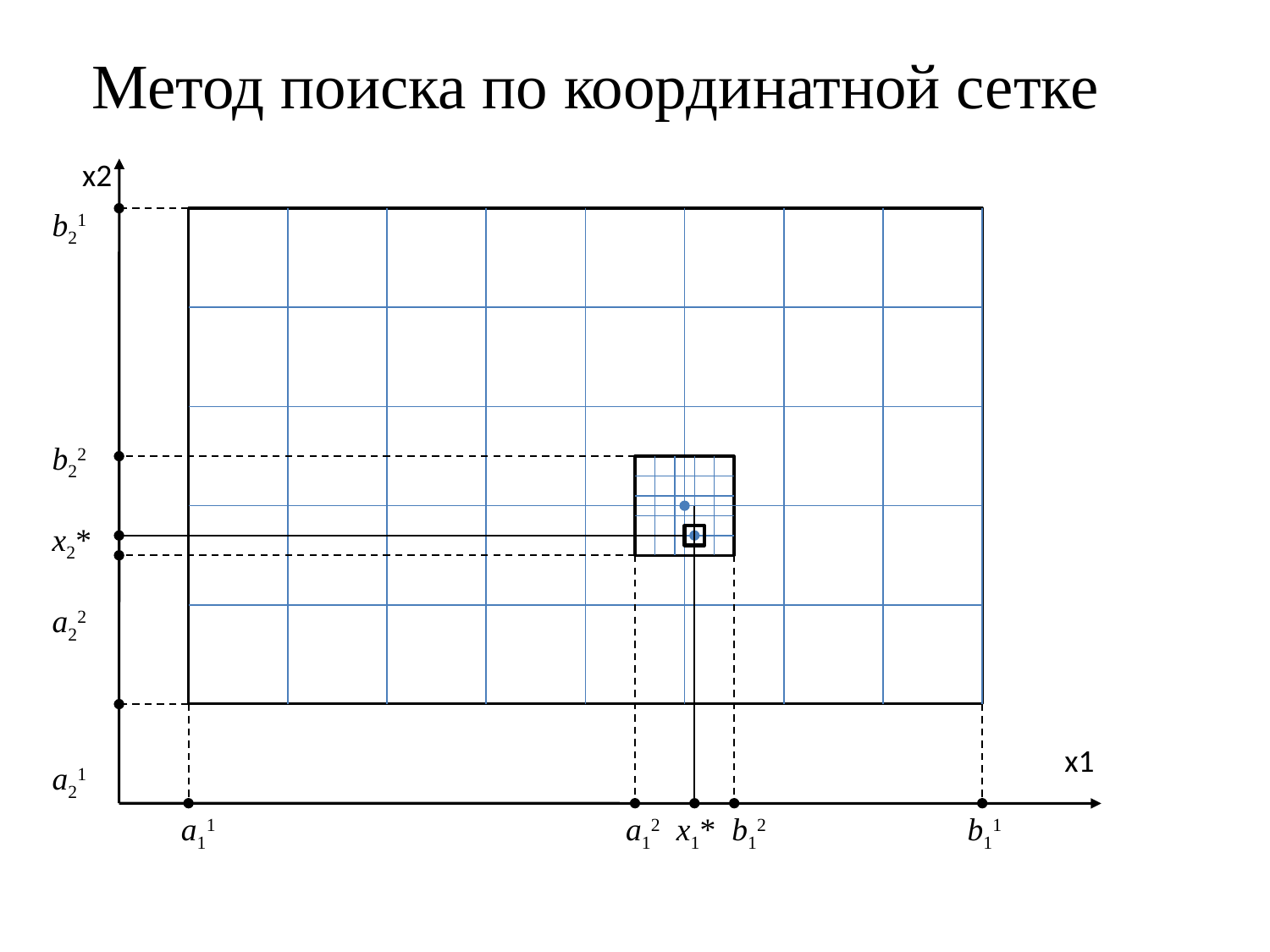

# Метод поиска по координатной сетке

x2
b21

b22

x2*
a22

a21

x1
a11                                                   a12  x1*  b12                         b11